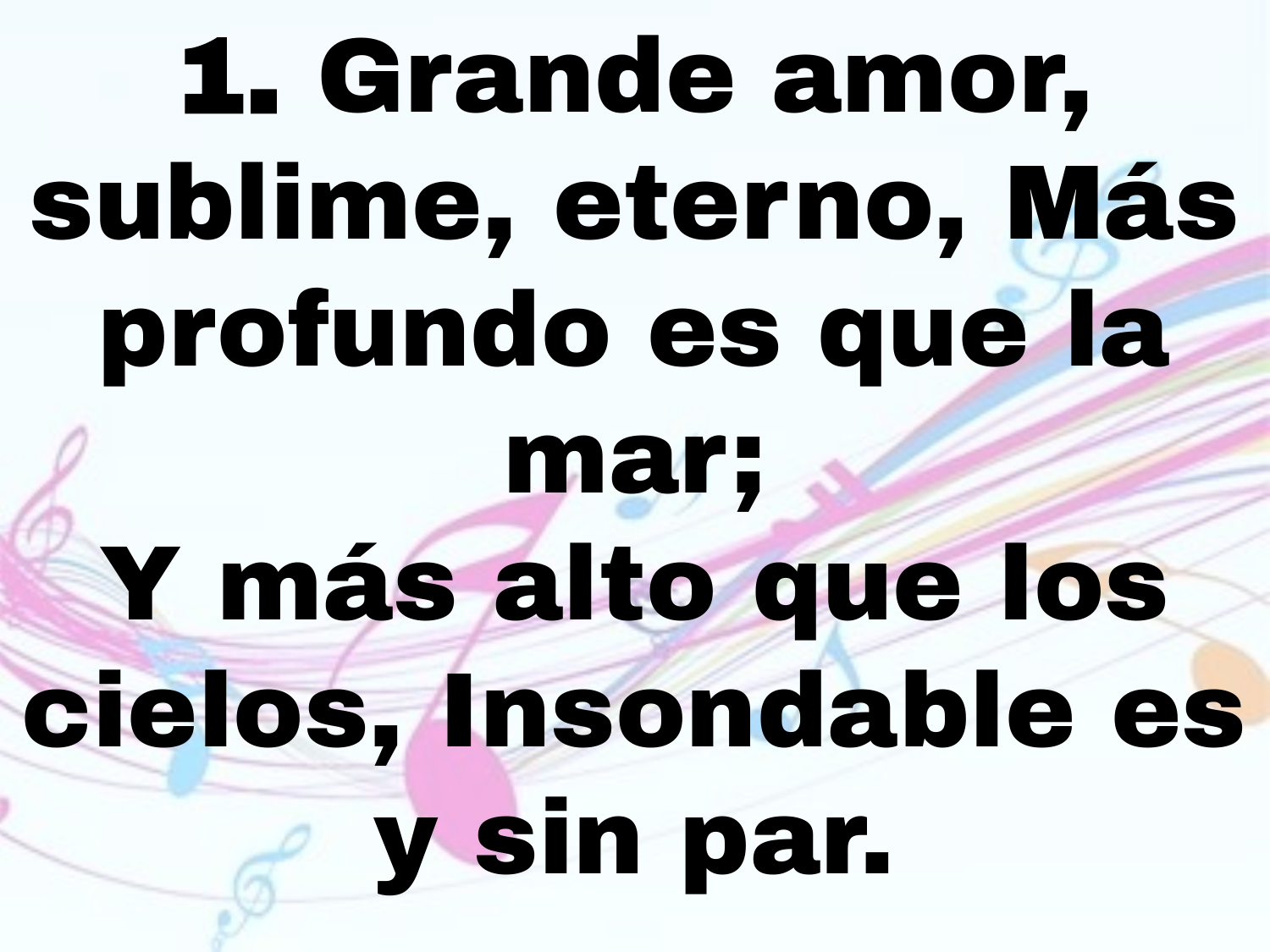

1. Grande amor, sublime, eterno, Más
profundo es que la mar;
Y más alto que los cielos, Insondable es
y sin par.